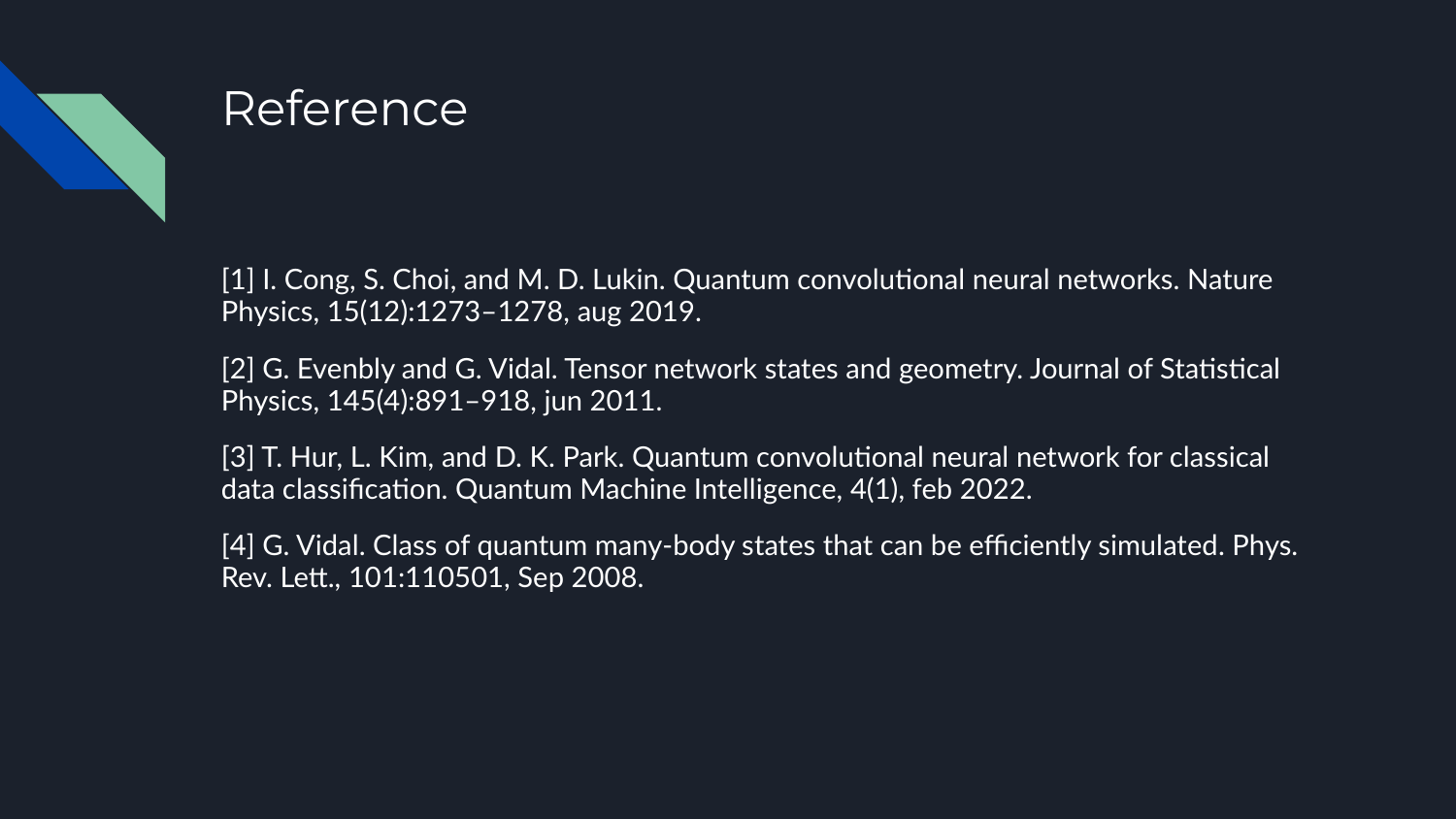

# Reference
[1] I. Cong, S. Choi, and M. D. Lukin. Quantum convolutional neural networks. Nature Physics, 15(12):1273–1278, aug 2019.
[2] G. Evenbly and G. Vidal. Tensor network states and geometry. Journal of Statistical Physics, 145(4):891–918, jun 2011.
[3] T. Hur, L. Kim, and D. K. Park. Quantum convolutional neural network for classical data classification. Quantum Machine Intelligence, 4(1), feb 2022.
[4] G. Vidal. Class of quantum many-body states that can be efficiently simulated. Phys. Rev. Lett., 101:110501, Sep 2008.